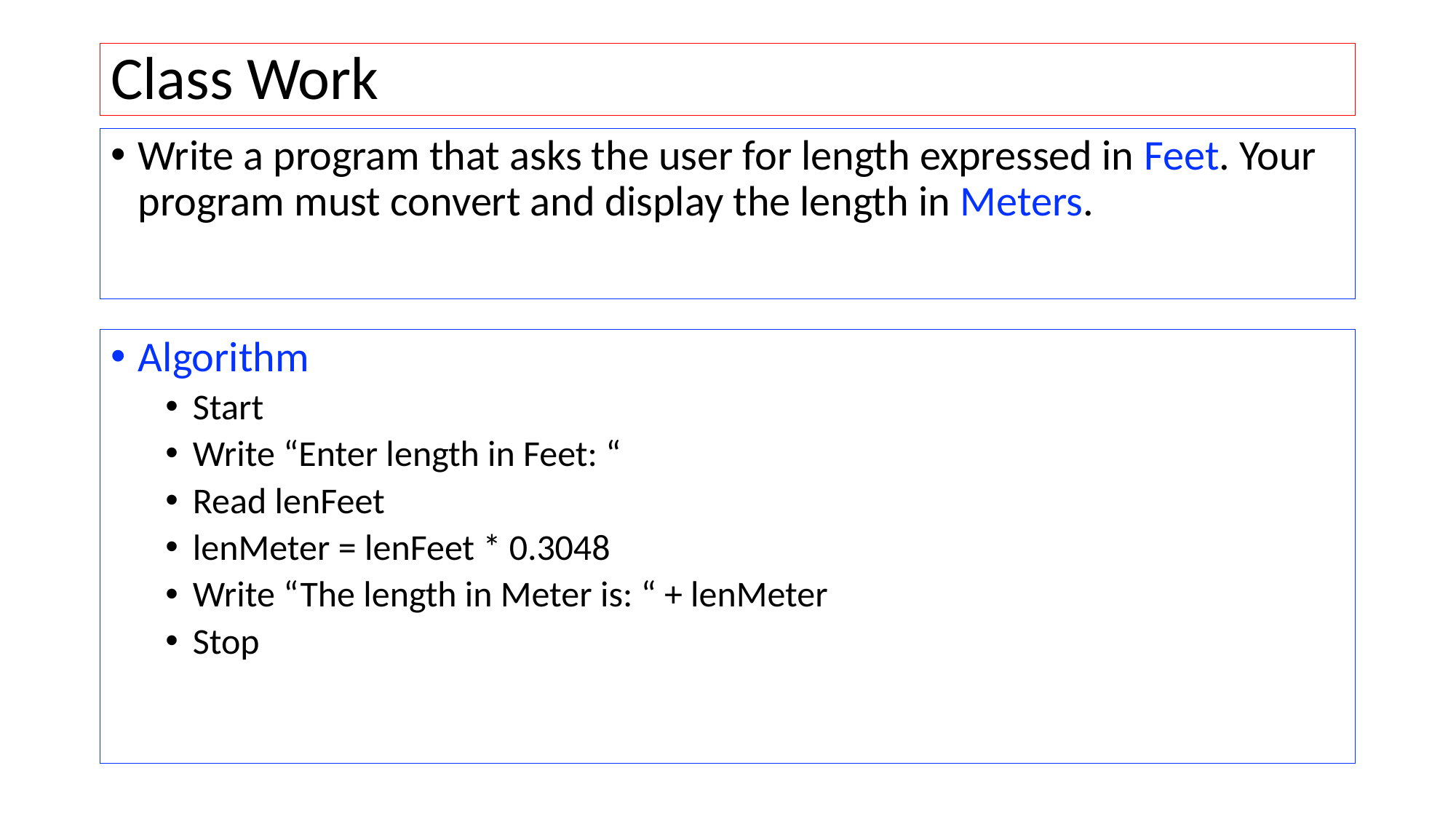

# Class Work
Write a program that asks the user for length expressed in Feet. Your program must convert and display the length in Meters.

Algorithm
Start
Write “Enter length in Feet: “
Read lenFeet
lenMeter = lenFeet * 0.3048
Write “The length in Meter is: “ + lenMeter
Stop